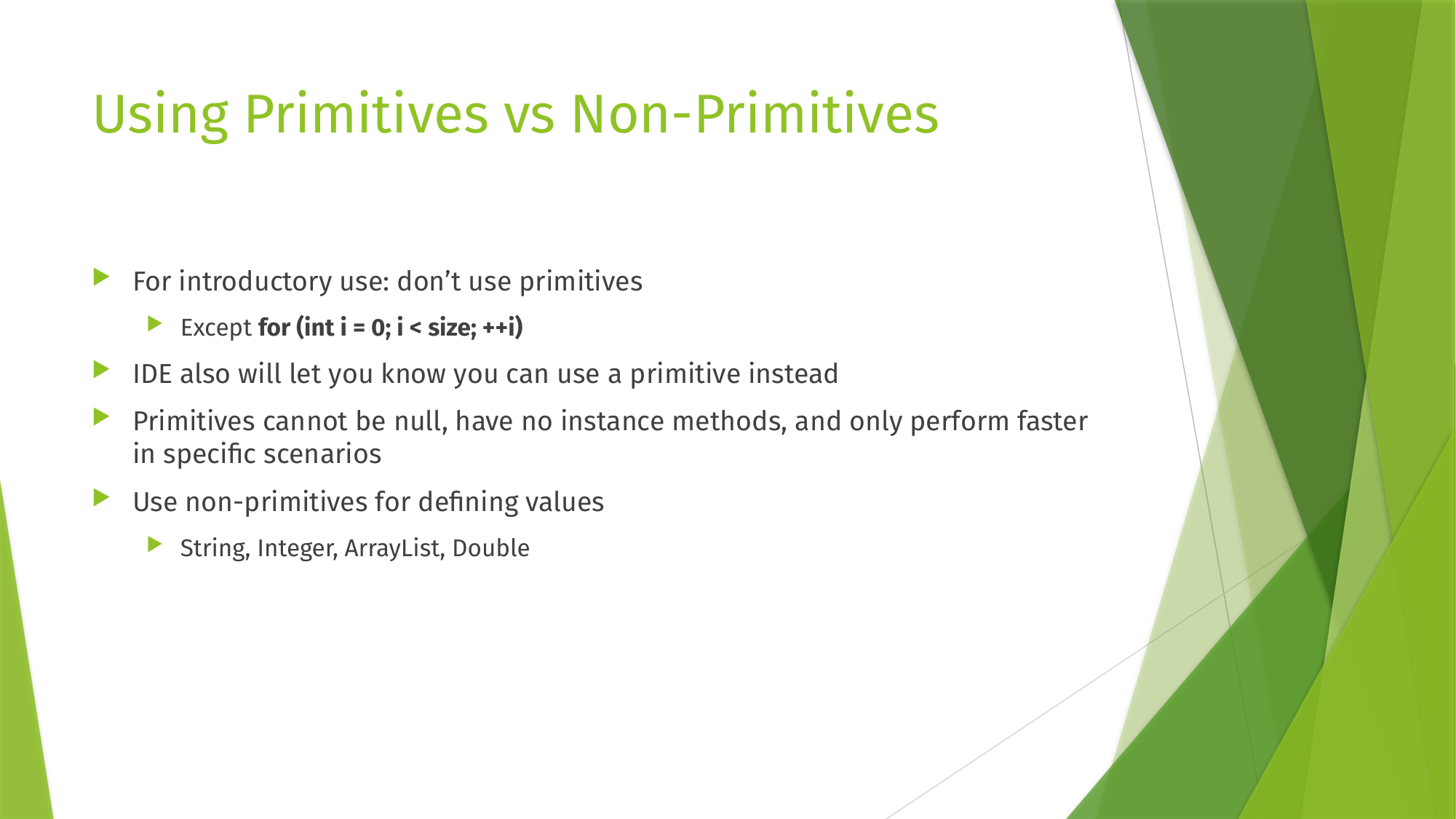

# Using Primitives vs Non-Primitives
For introductory use: don’t use primitives
Except for (int i = 0; i < size; ++i)
IDE also will let you know you can use a primitive instead
Primitives cannot be null, have no instance methods, and only perform faster in specific scenarios
Use non-primitives for defining values
String, Integer, ArrayList, Double